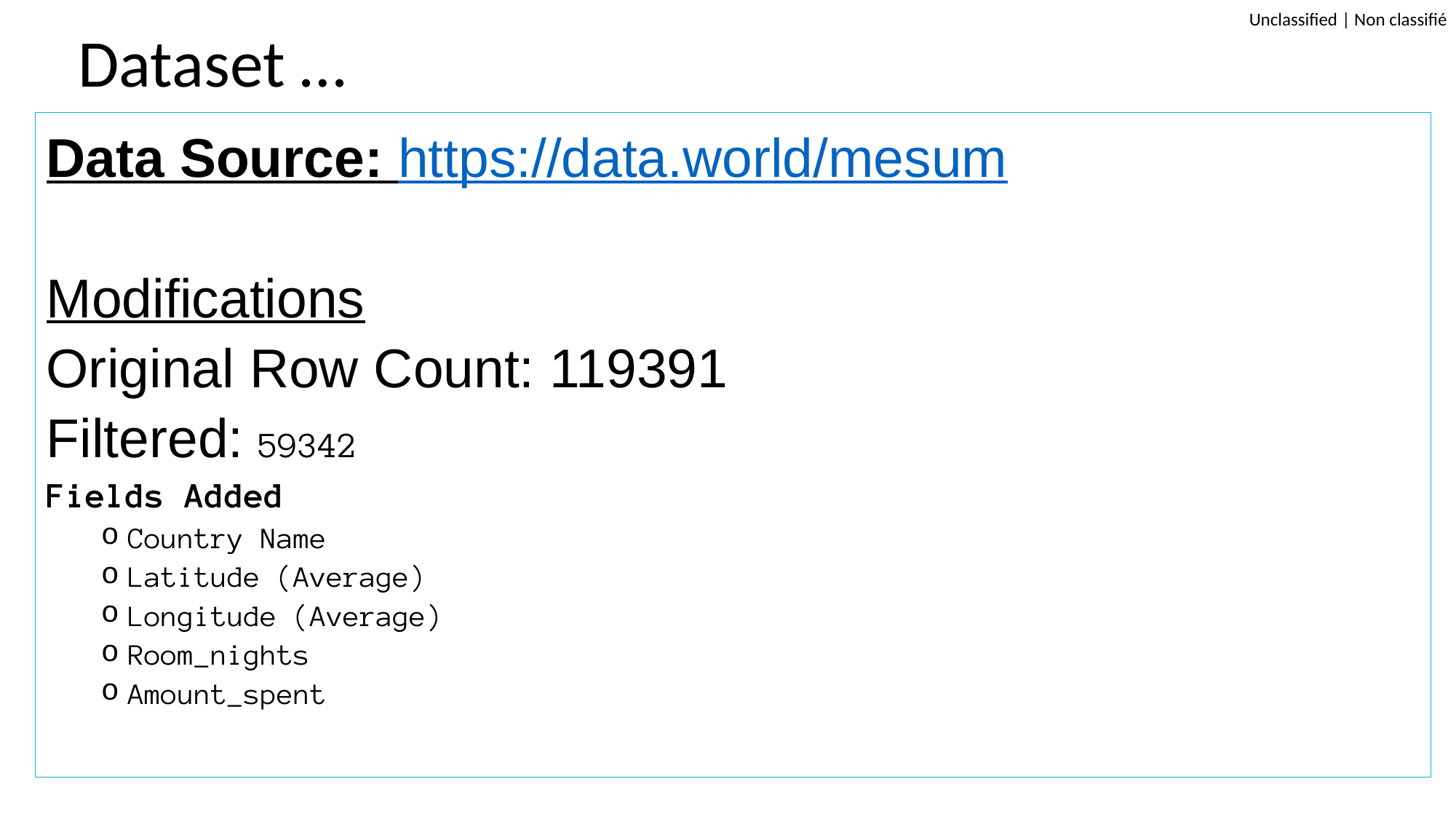

# Dataset …
Data Source: https://data.world/mesum

Modifications
Original Row Count: 119391
Filtered: 59342
Fields Added
Country Name
Latitude (Average)
Longitude (Average)
Room_nights
Amount_spent